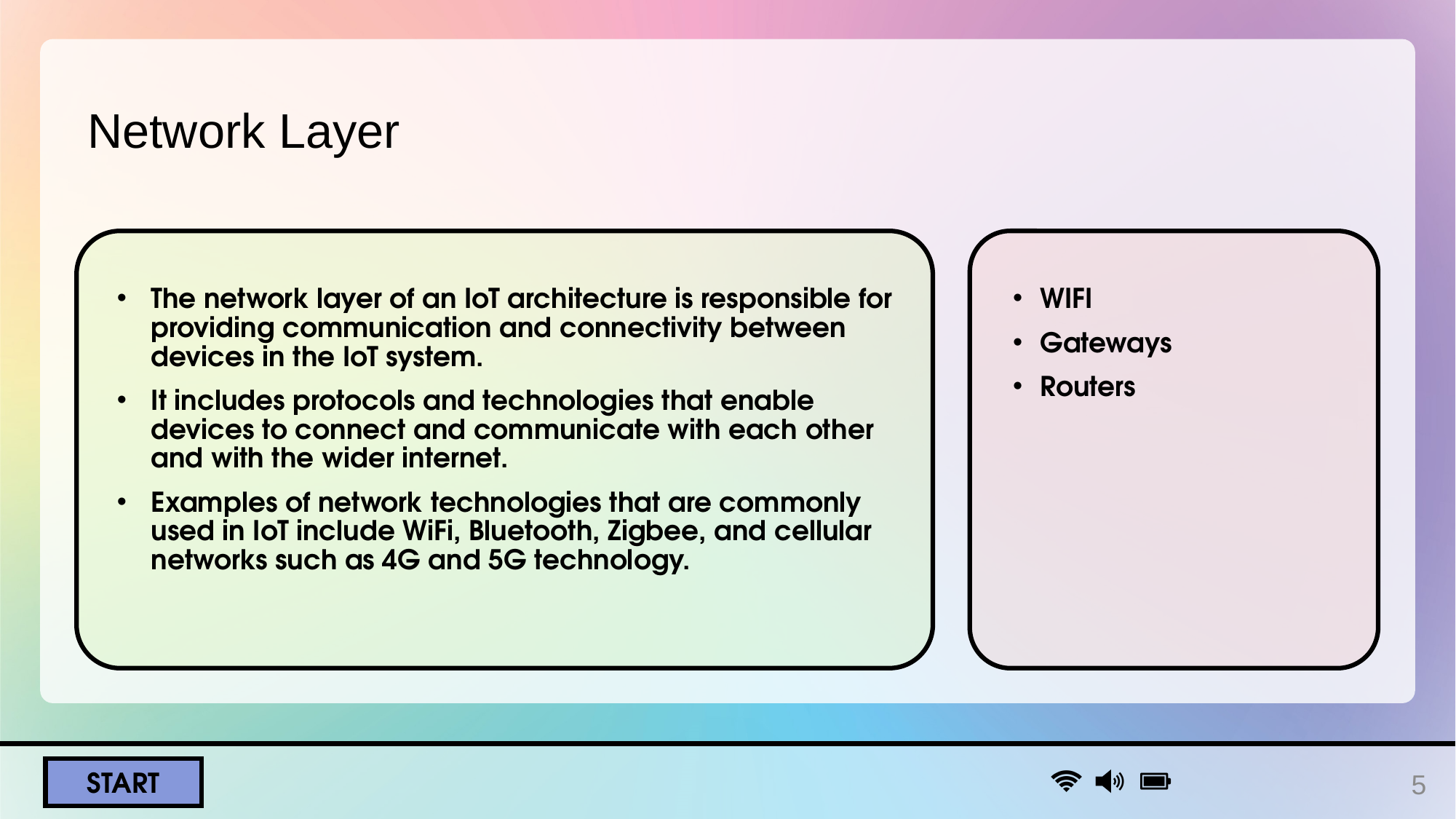

# Network Layer
The network layer of an IoT architecture is responsible for providing communication and connectivity between devices in the IoT system.
It includes protocols and technologies that enable devices to connect and communicate with each other and with the wider internet.
Examples of network technologies that are commonly used in IoT include WiFi, Bluetooth, Zigbee, and cellular networks such as 4G and 5G technology.
WIFI
Gateways
Routers
5